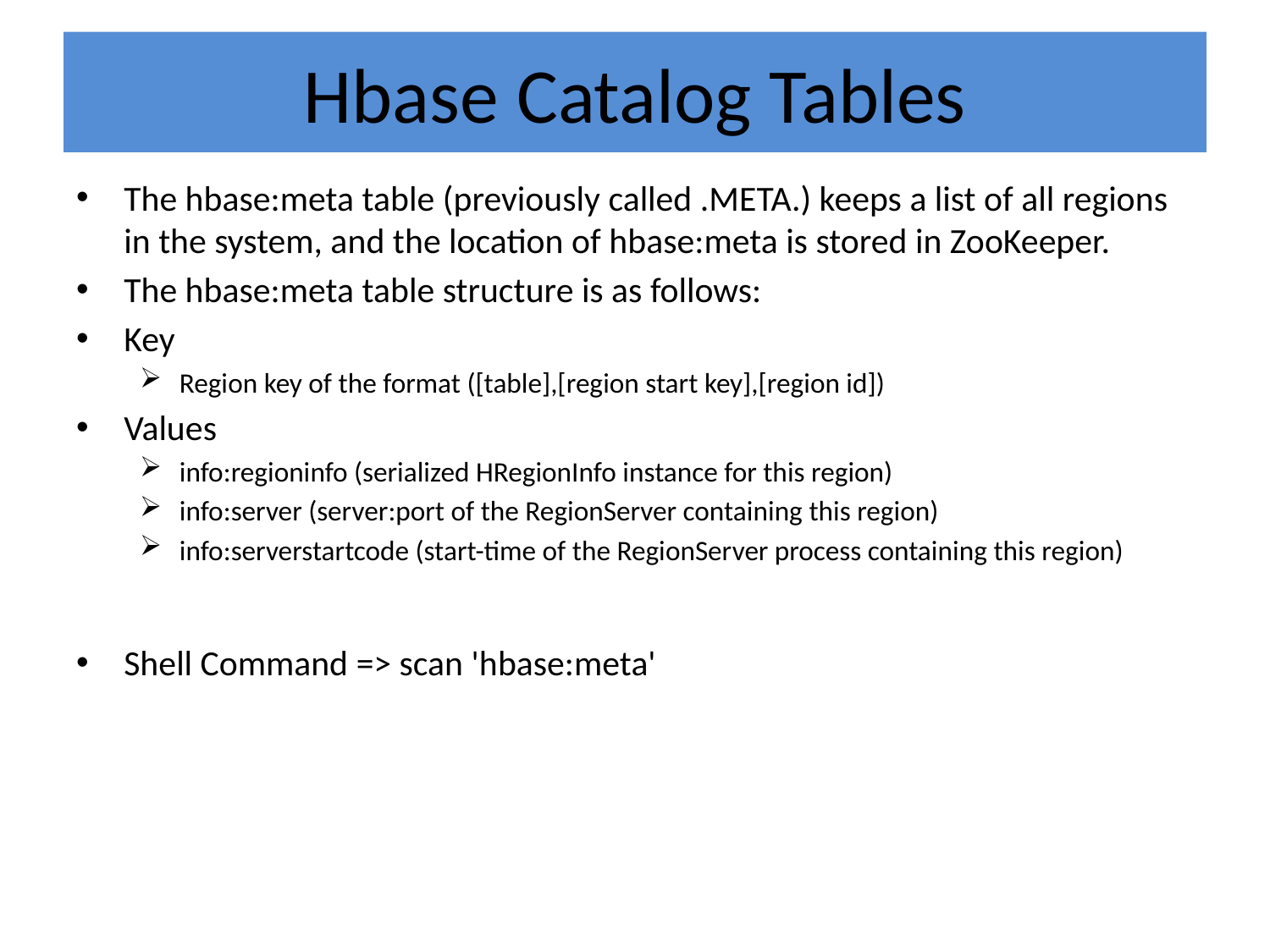

# Hbase Catalog Tables
The hbase:meta table (previously called .META.) keeps a list of all regions in the system, and the location of hbase:meta is stored in ZooKeeper.
The hbase:meta table structure is as follows:
Key
Region key of the format ([table],[region start key],[region id])
Values
info:regioninfo (serialized HRegionInfo instance for this region)
info:server (server:port of the RegionServer containing this region)
info:serverstartcode (start-time of the RegionServer process containing this region)

Shell Command => scan 'hbase:meta'